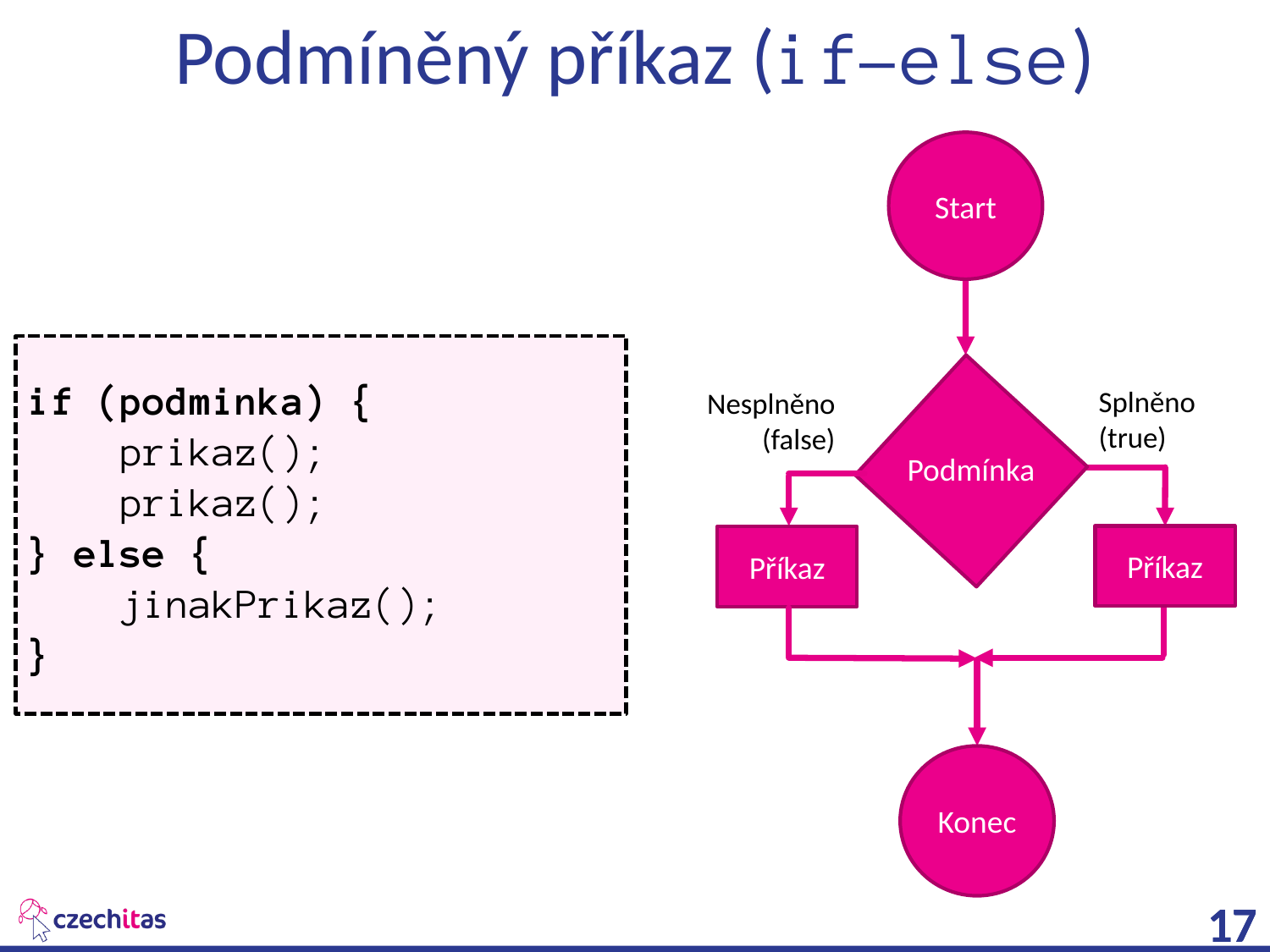

# Podmíněný příkaz (if-else)
Start
if (podminka) {
    prikaz();
    prikaz();
} else {
    jinakPrikaz();
}
Splněno
(true)
Nesplněno
(false)

Podmínka
Příkaz
Příkaz
Konec
17
17